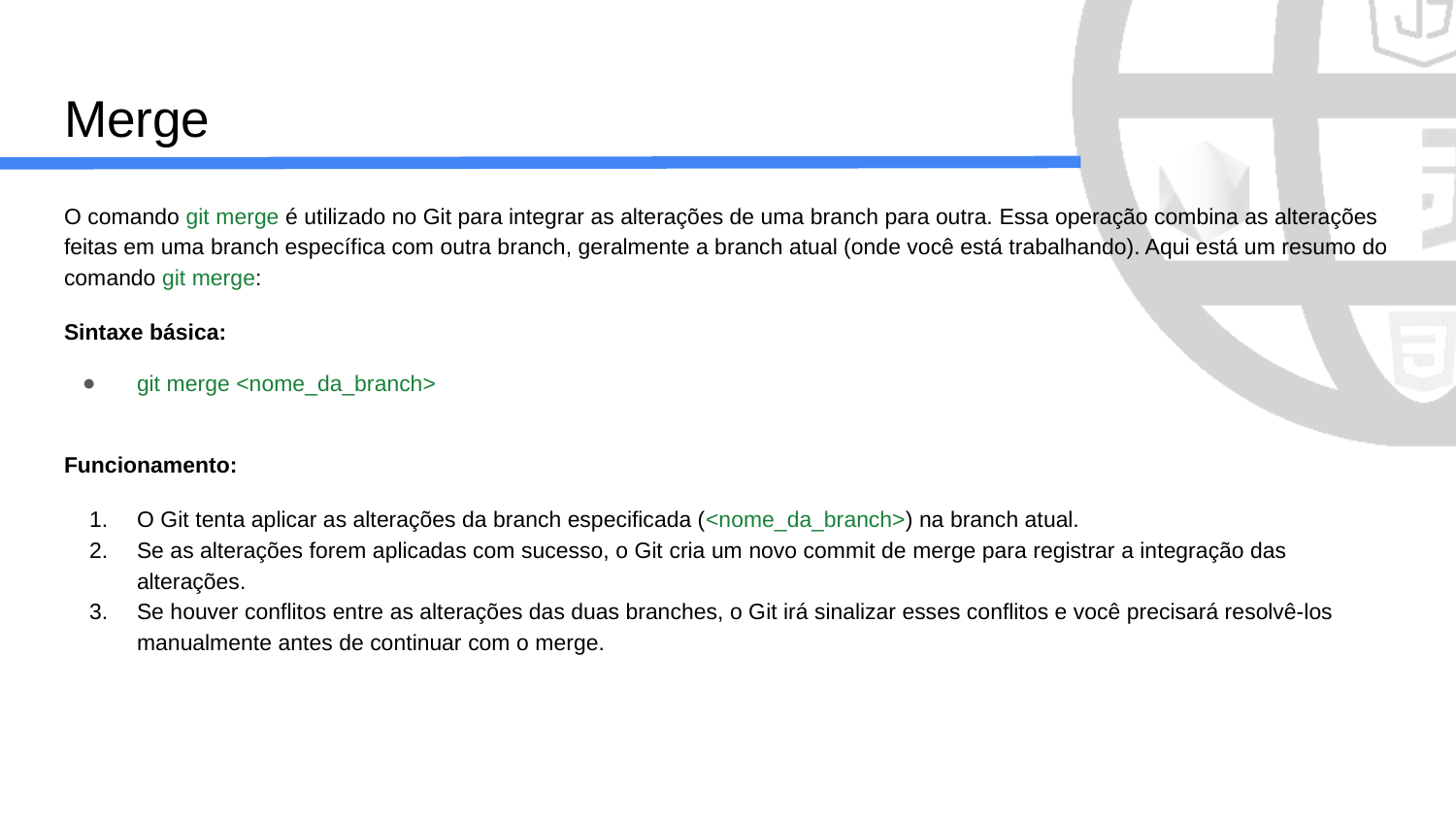

# Merge
O comando git merge é utilizado no Git para integrar as alterações de uma branch para outra. Essa operação combina as alterações feitas em uma branch específica com outra branch, geralmente a branch atual (onde você está trabalhando). Aqui está um resumo do comando git merge:
Sintaxe básica:
git merge <nome_da_branch>

Funcionamento:
O Git tenta aplicar as alterações da branch especificada (<nome_da_branch>) na branch atual.
Se as alterações forem aplicadas com sucesso, o Git cria um novo commit de merge para registrar a integração das alterações.
Se houver conflitos entre as alterações das duas branches, o Git irá sinalizar esses conflitos e você precisará resolvê-los manualmente antes de continuar com o merge.